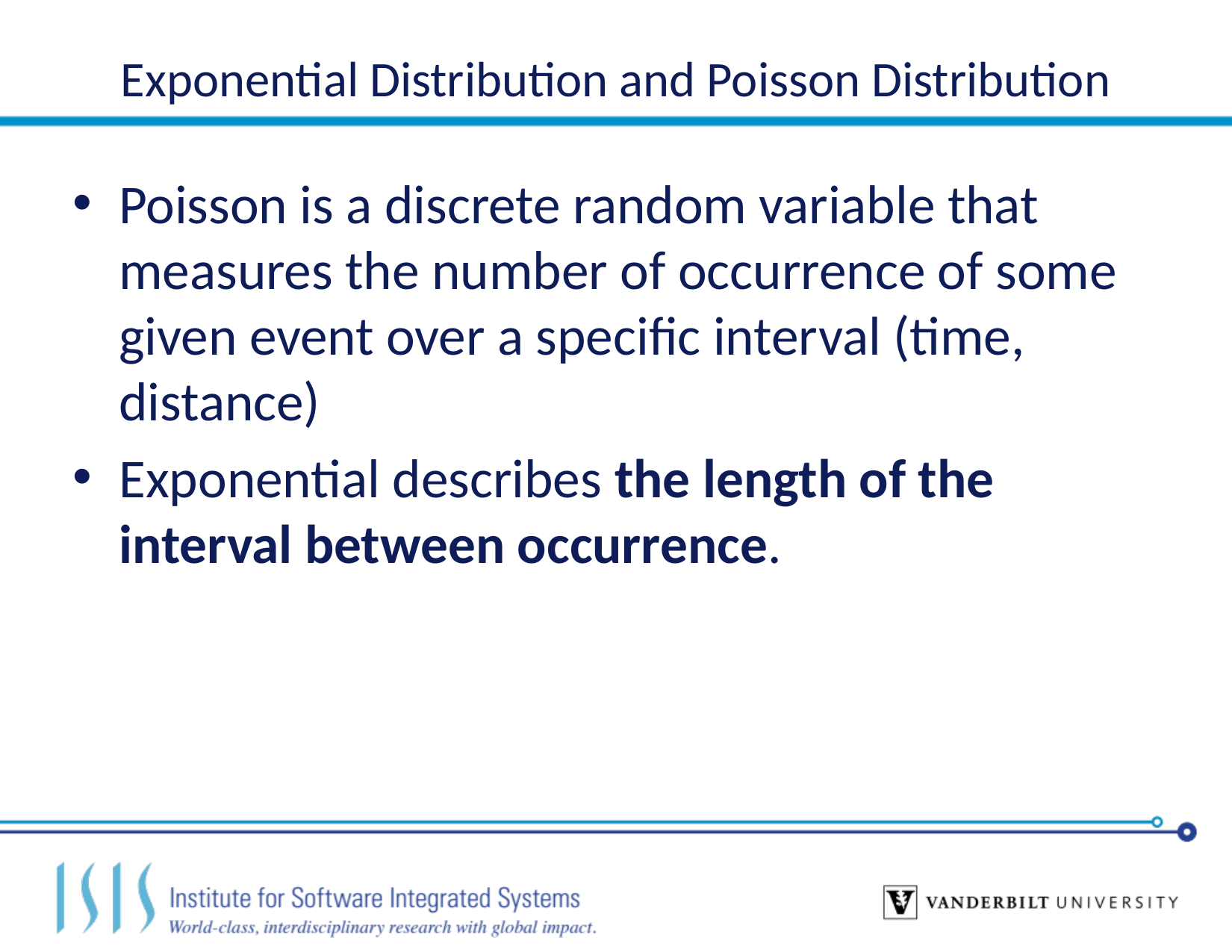

# Exponential Distribution and Poisson Distribution
Poisson is a discrete random variable that measures the number of occurrence of some given event over a specific interval (time, distance)
Exponential describes the length of the interval between occurrence.